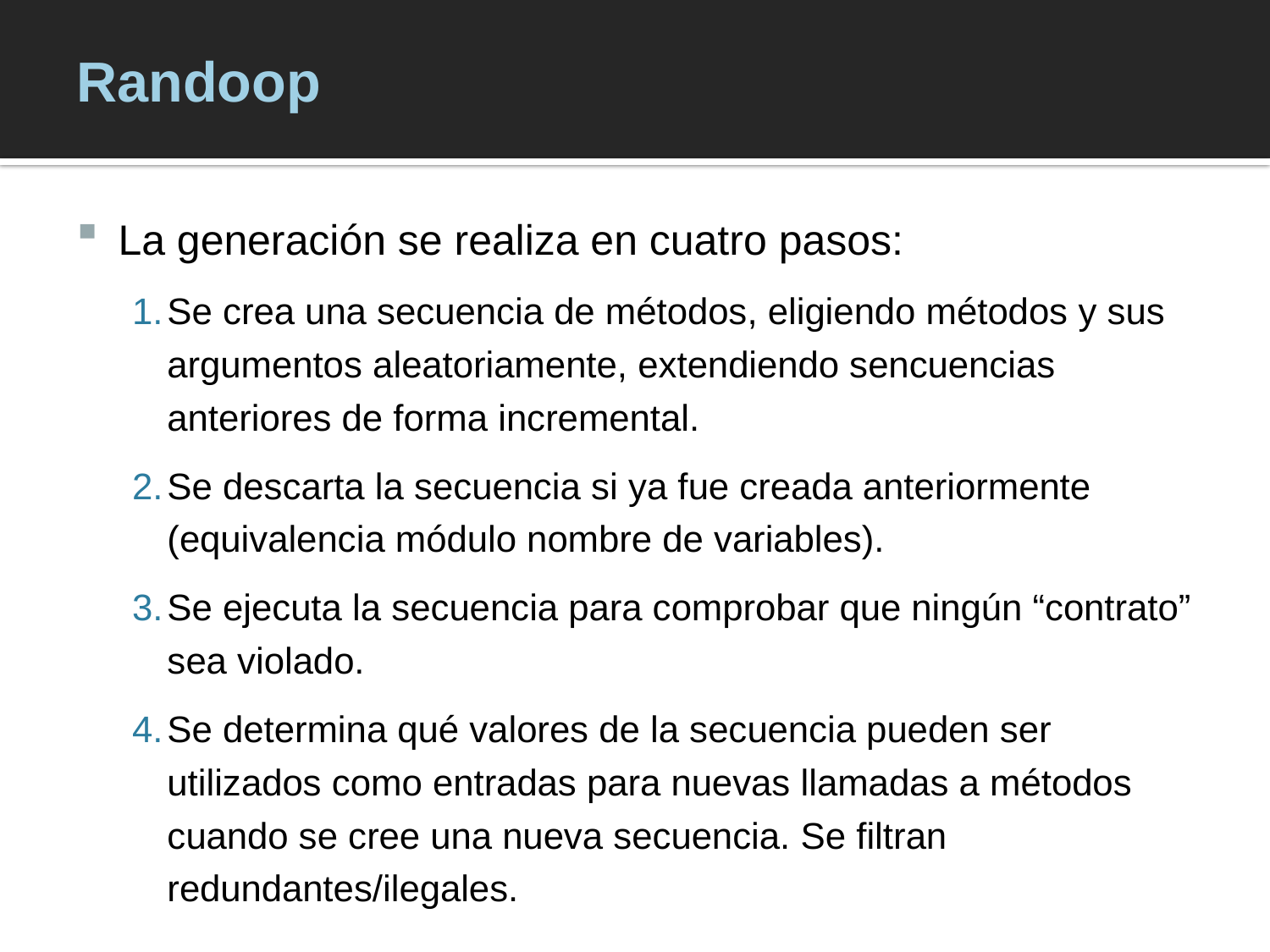

# Randoop
La generación se realiza en cuatro pasos:
Se crea una secuencia de métodos, eligiendo métodos y sus argumentos aleatoriamente, extendiendo sencuencias anteriores de forma incremental.
Se descarta la secuencia si ya fue creada anteriormente (equivalencia módulo nombre de variables).
Se ejecuta la secuencia para comprobar que ningún “contrato” sea violado.
Se determina qué valores de la secuencia pueden ser utilizados como entradas para nuevas llamadas a métodos cuando se cree una nueva secuencia. Se filtran redundantes/ilegales.